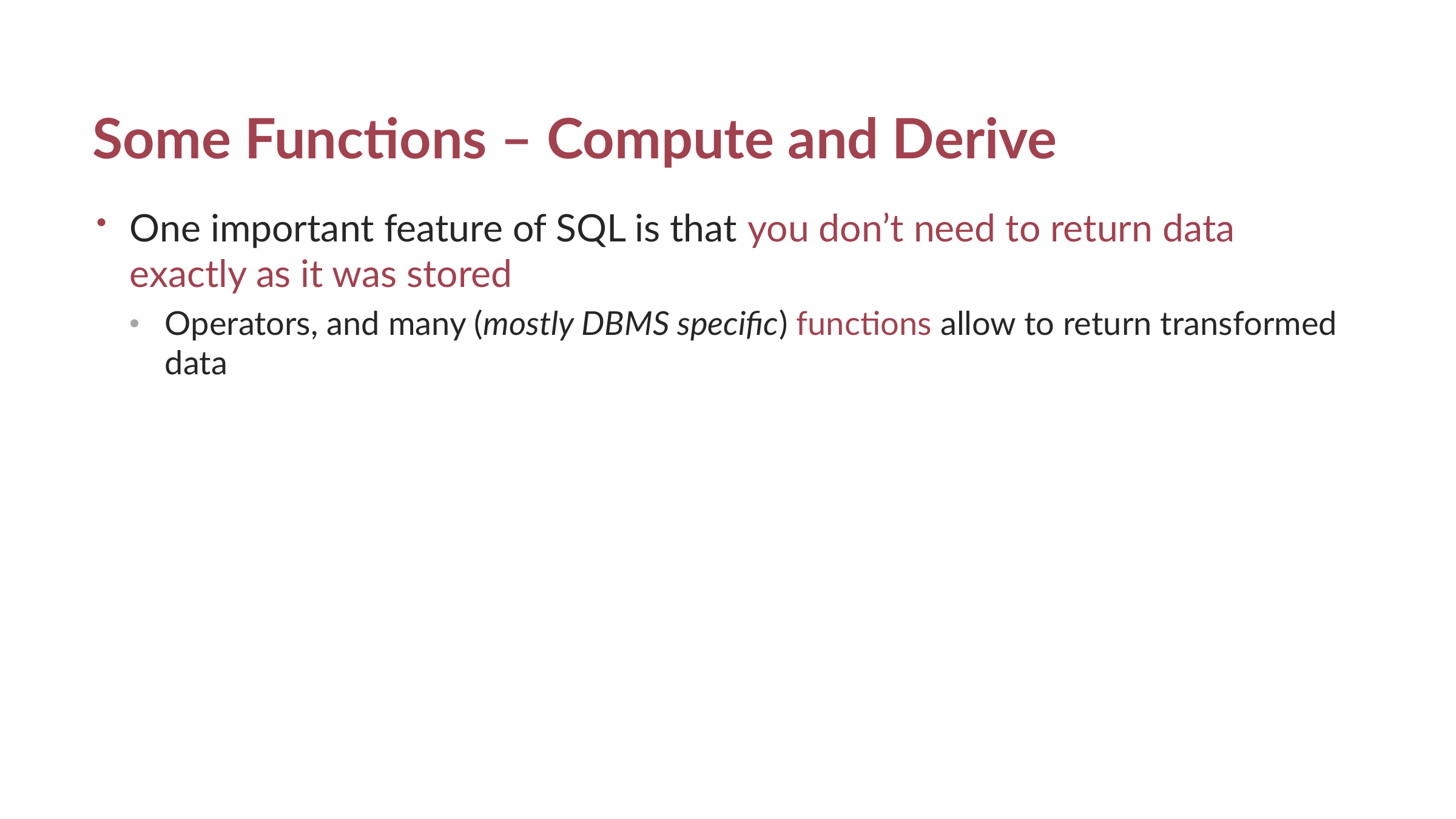

# Some Functions – Compute and Derive
One important feature of SQL is that you don’t need to return data exactly as it was stored
Operators, and many (mostly DBMS specific) functions allow to return transformed data